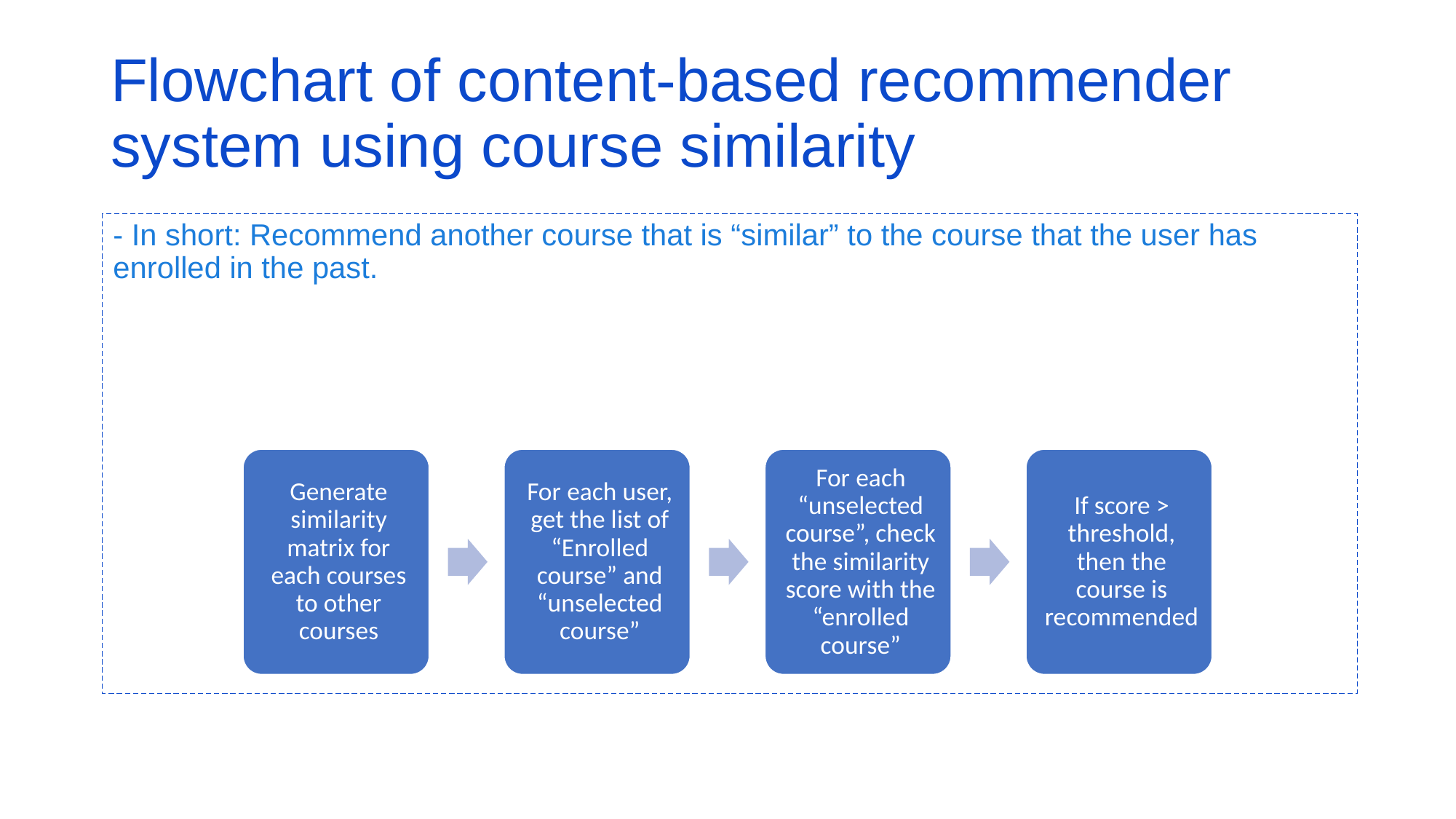

# Flowchart of content-based recommender system using course similarity
- In short: Recommend another course that is “similar” to the course that the user has enrolled in the past.
Generate similarity matrix for each courses to other courses

For each user, get the list of “Enrolled course” and “unselected course”

For each “unselected course”, check the similarity score with the “enrolled course”

If score > threshold, then the course is recommended